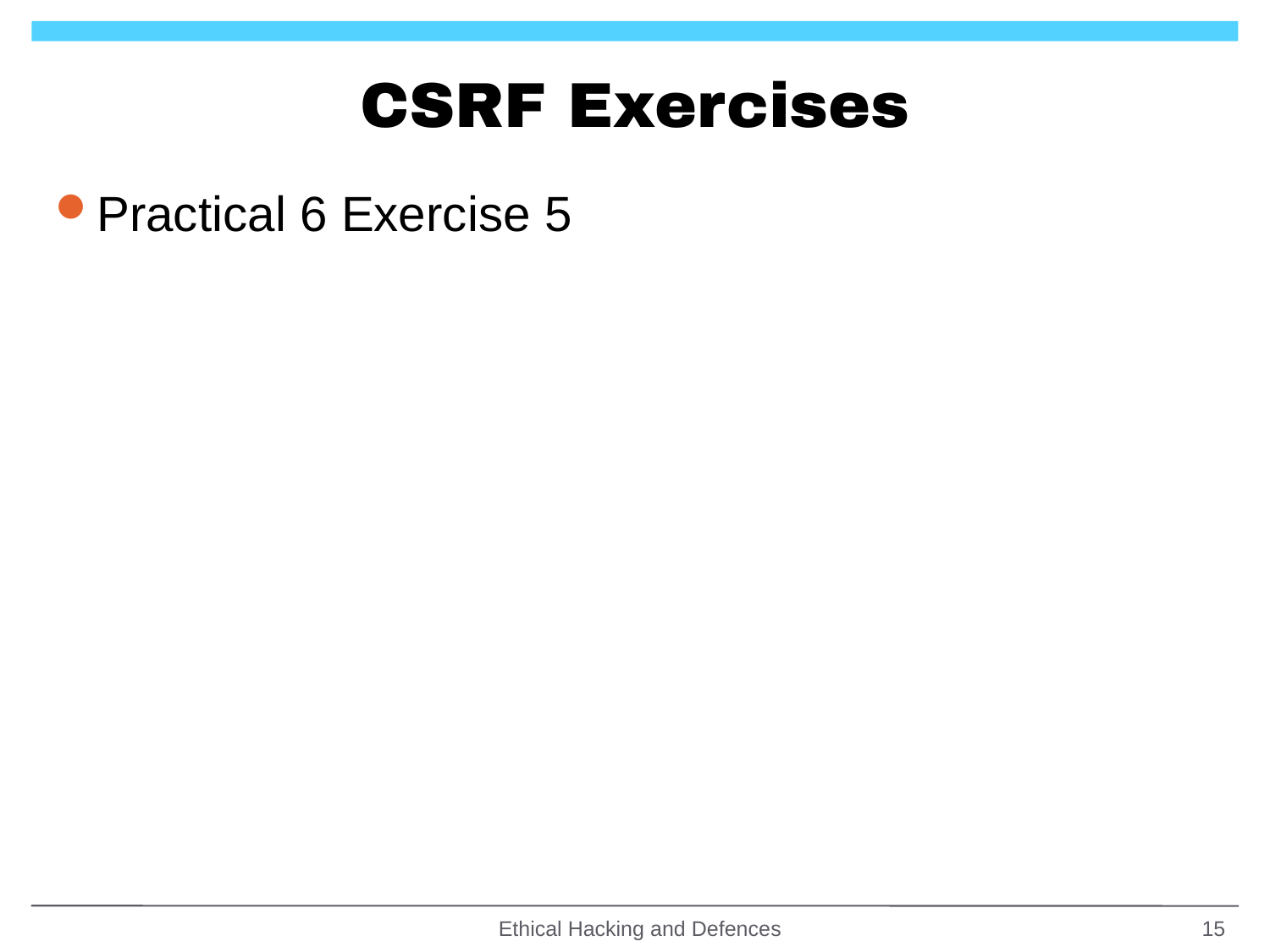

# CSRF Exercises
Practical 6 Exercise 5

Ethical Hacking and Defences
15